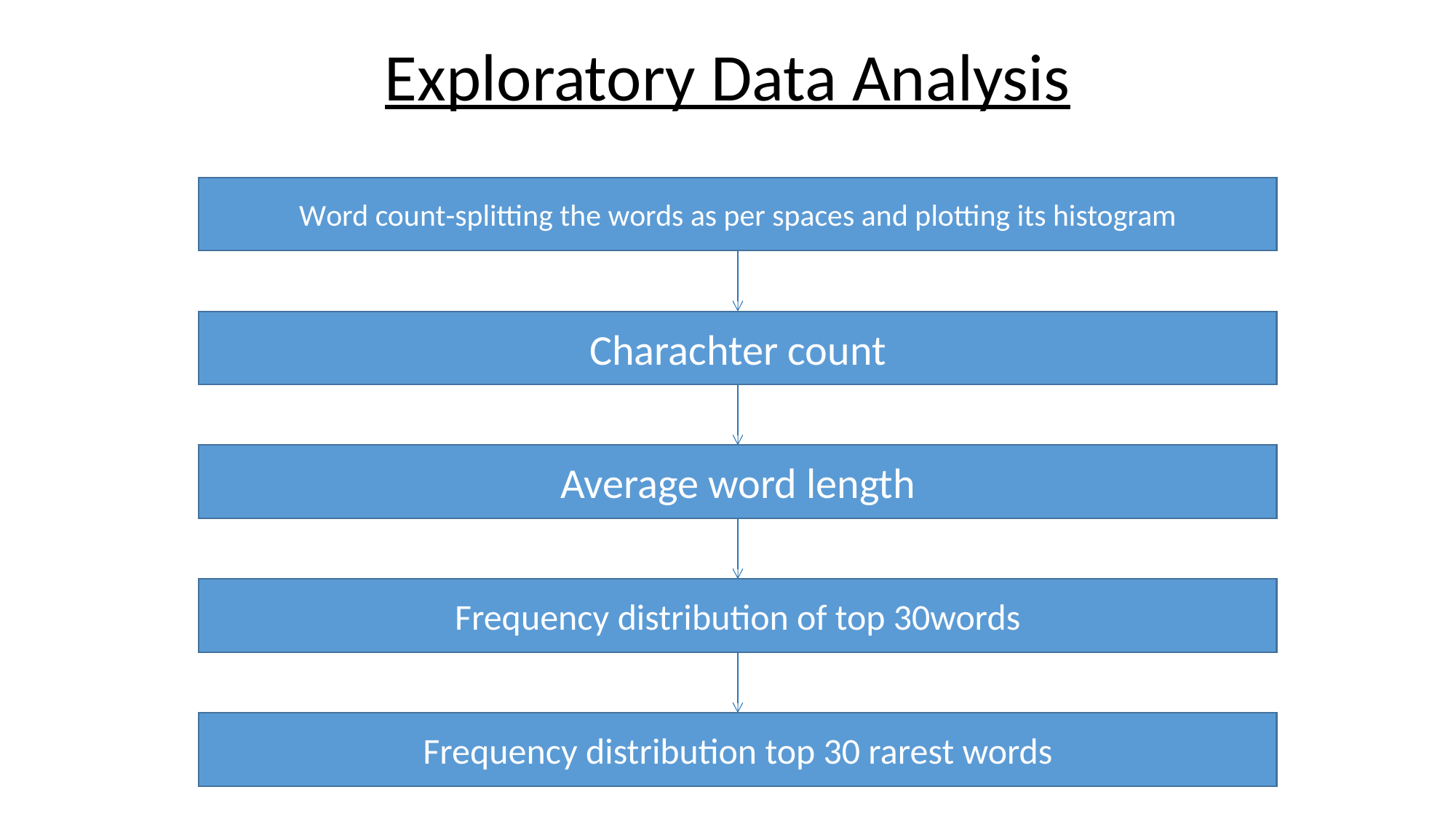

# Exploratory Data Analysis
Word count-splitting the words as per spaces and plotting its histogram
Charachter count
Average word length
Frequency distribution of top 30words
Frequency distribution top 30 rarest words